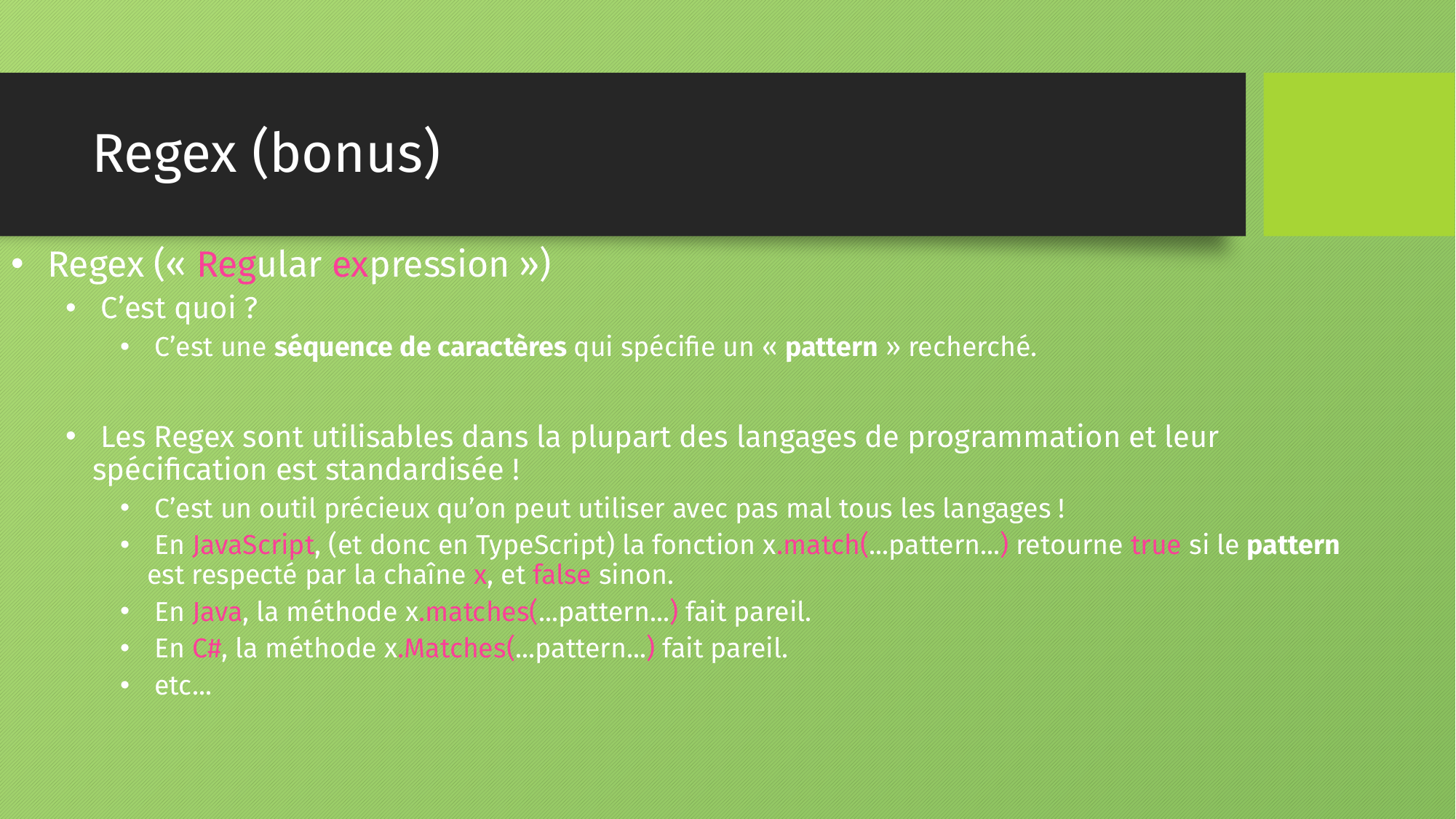

# Regex (bonus)
 Regex (« Regular expression »)
 C’est quoi ?
 C’est une séquence de caractères qui spécifie un « pattern » recherché.

 Les Regex sont utilisables dans la plupart des langages de programmation et leur spécification est standardisée !
 C’est un outil précieux qu’on peut utiliser avec pas mal tous les langages !
 En JavaScript, (et donc en TypeScript) la fonction x.match(...pattern...) retourne true si le pattern est respecté par la chaîne x, et false sinon.
 En Java, la méthode x.matches(...pattern...) fait pareil.
 En C#, la méthode x.Matches(...pattern...) fait pareil.
 etc...